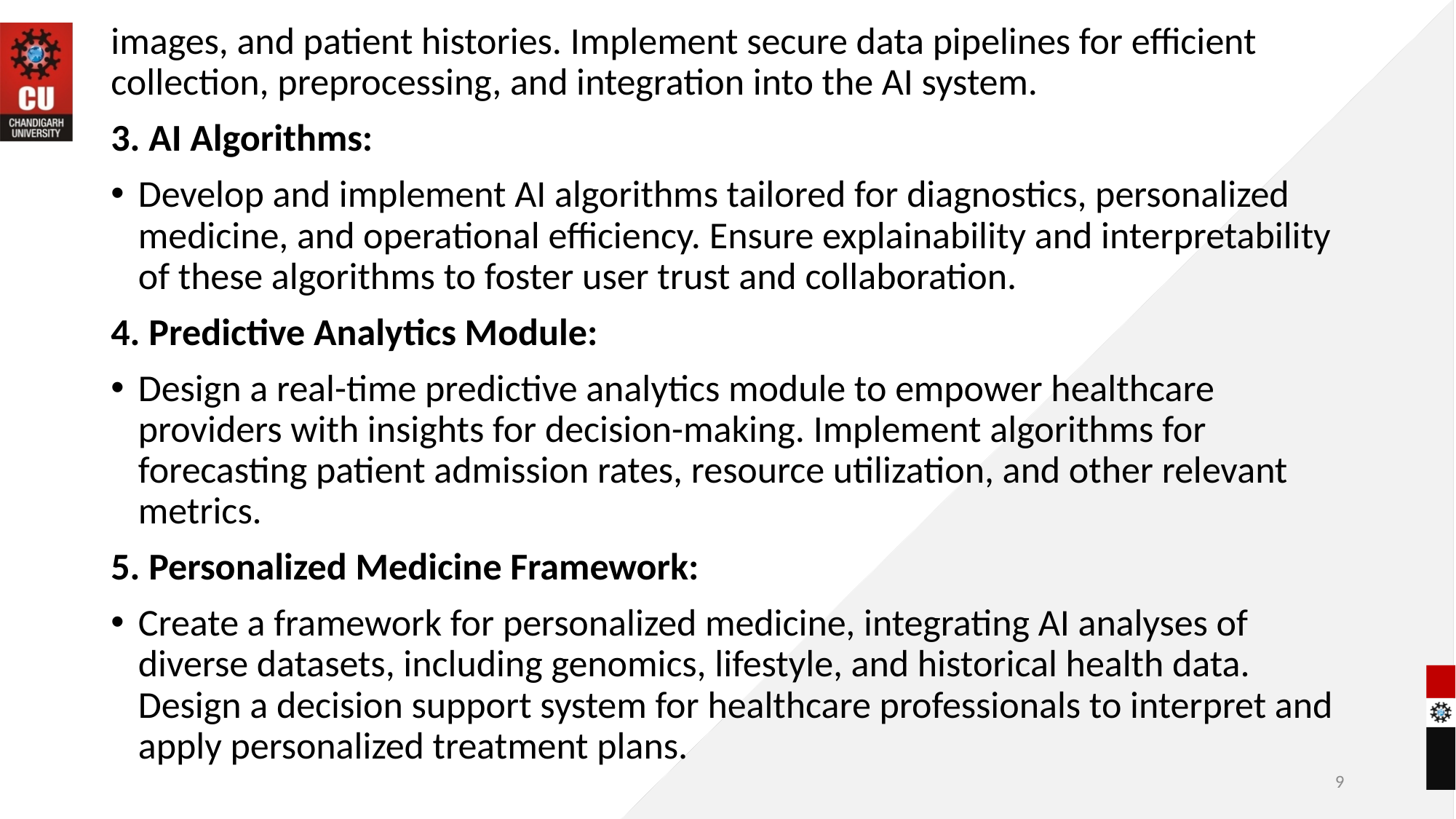

images, and patient histories. Implement secure data pipelines for efficient collection, preprocessing, and integration into the AI system.
3. AI Algorithms:
Develop and implement AI algorithms tailored for diagnostics, personalized medicine, and operational efficiency. Ensure explainability and interpretability of these algorithms to foster user trust and collaboration.
4. Predictive Analytics Module:
Design a real-time predictive analytics module to empower healthcare providers with insights for decision-making. Implement algorithms for forecasting patient admission rates, resource utilization, and other relevant metrics.
5. Personalized Medicine Framework:
Create a framework for personalized medicine, integrating AI analyses of diverse datasets, including genomics, lifestyle, and historical health data. Design a decision support system for healthcare professionals to interpret and apply personalized treatment plans.

9